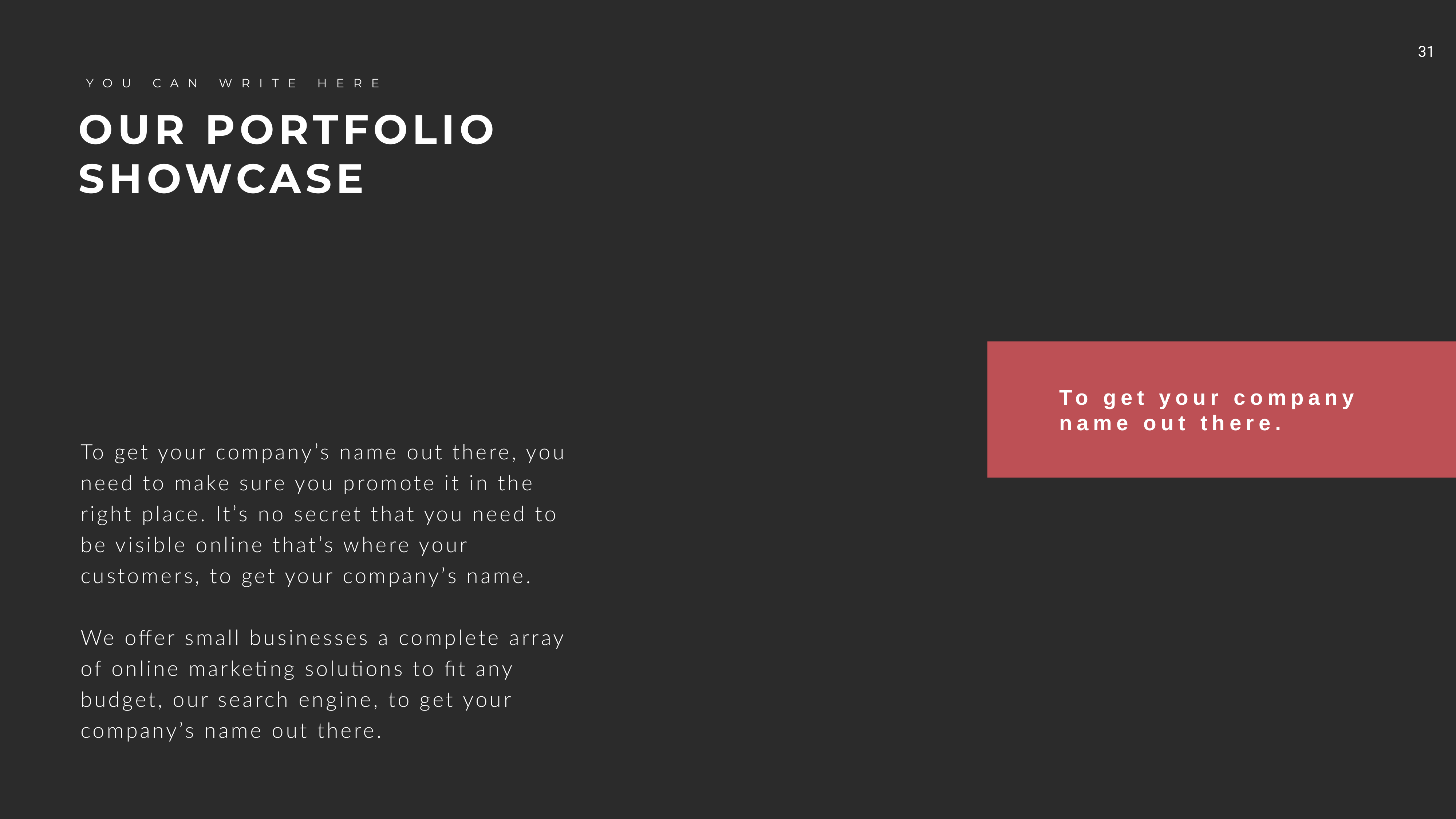

YOU CAN WRITE HERE
OUR PORTFOLIO SHOWCASE
To get your company’s name out there, you need to make sure you promote it in the right place. It’s no secret that you need to be visible online that’s where your customers, to get your company’s name.

We offer small businesses a complete array of online marketing solutions to fit any budget, our search engine, to get your company’s name out there.

To get your company name out there.